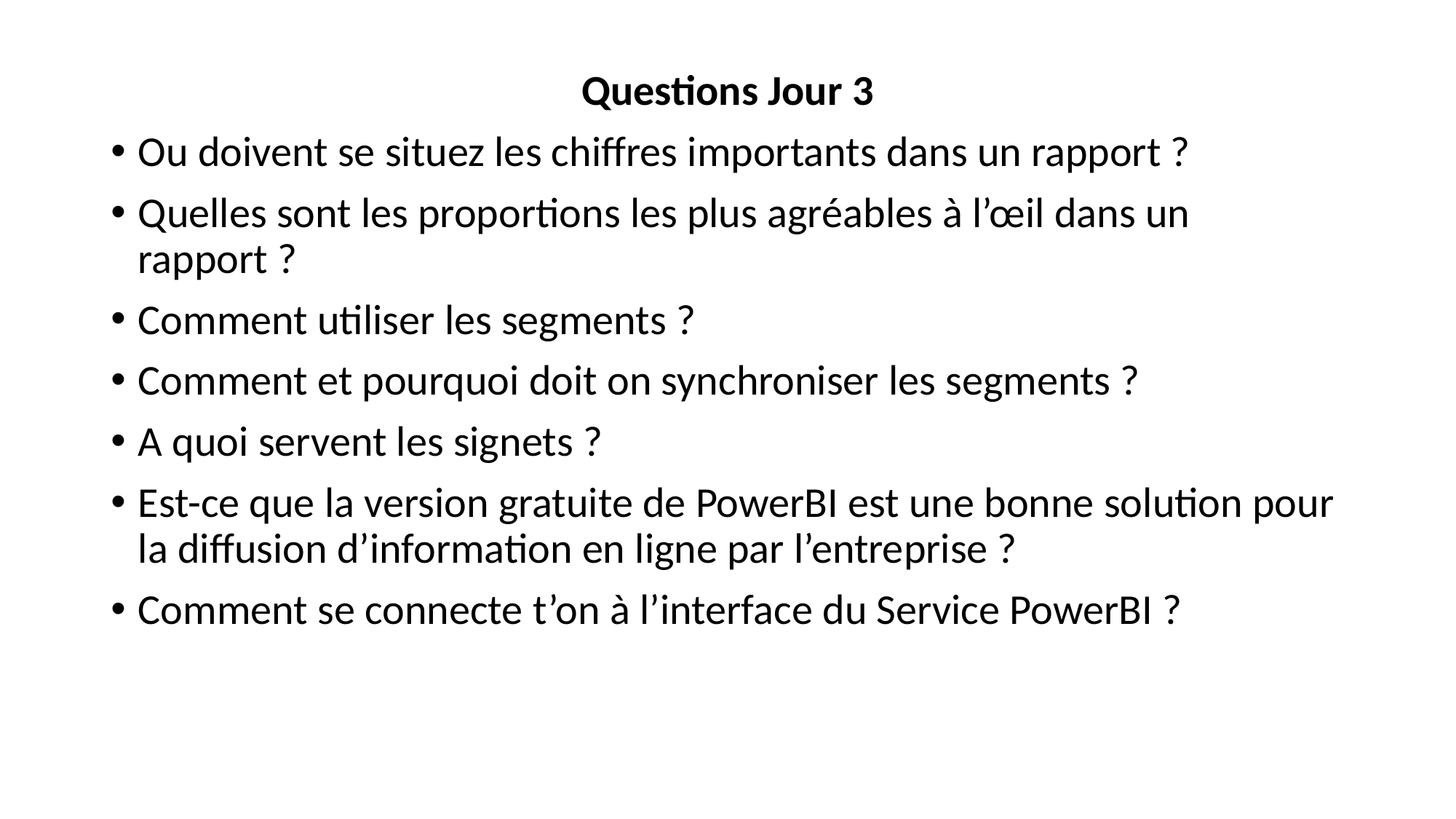

Questions Jour 3
Ou doivent se situez les chiffres importants dans un rapport ?
Quelles sont les proportions les plus agréables à l’œil dans un rapport ?
Comment utiliser les segments ?
Comment et pourquoi doit on synchroniser les segments ?
A quoi servent les signets ?
Est-ce que la version gratuite de PowerBI est une bonne solution pour la diffusion d’information en ligne par l’entreprise ?
Comment se connecte t’on à l’interface du Service PowerBI ?